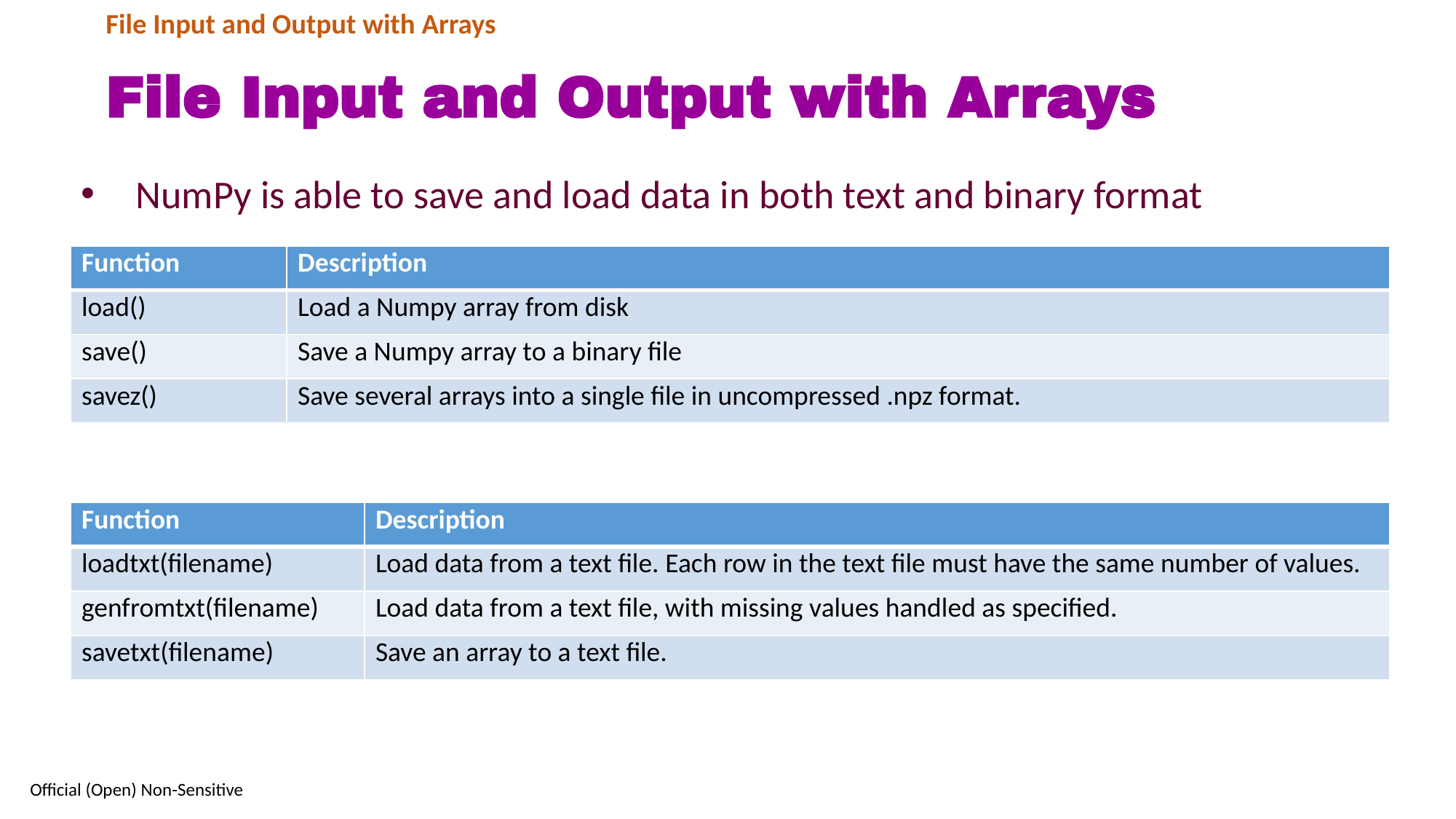

File Input and Output with Arrays
# File Input and Output with Arrays
NumPy is able to save and load data in both text and binary format

| Function | Description |
| --- | --- |
| load() | Load a Numpy array from disk |
| save() | Save a Numpy array to a binary file |
| savez() | Save several arrays into a single file in uncompressed .npz format. |
| Function | Description |
| --- | --- |
| loadtxt(filename) | Load data from a text file. Each row in the text file must have the same number of values. |
| genfromtxt(filename) | Load data from a text file, with missing values handled as specified. |
| savetxt(filename) | Save an array to a text file. |
70
Official (Open) Non-Sensitive